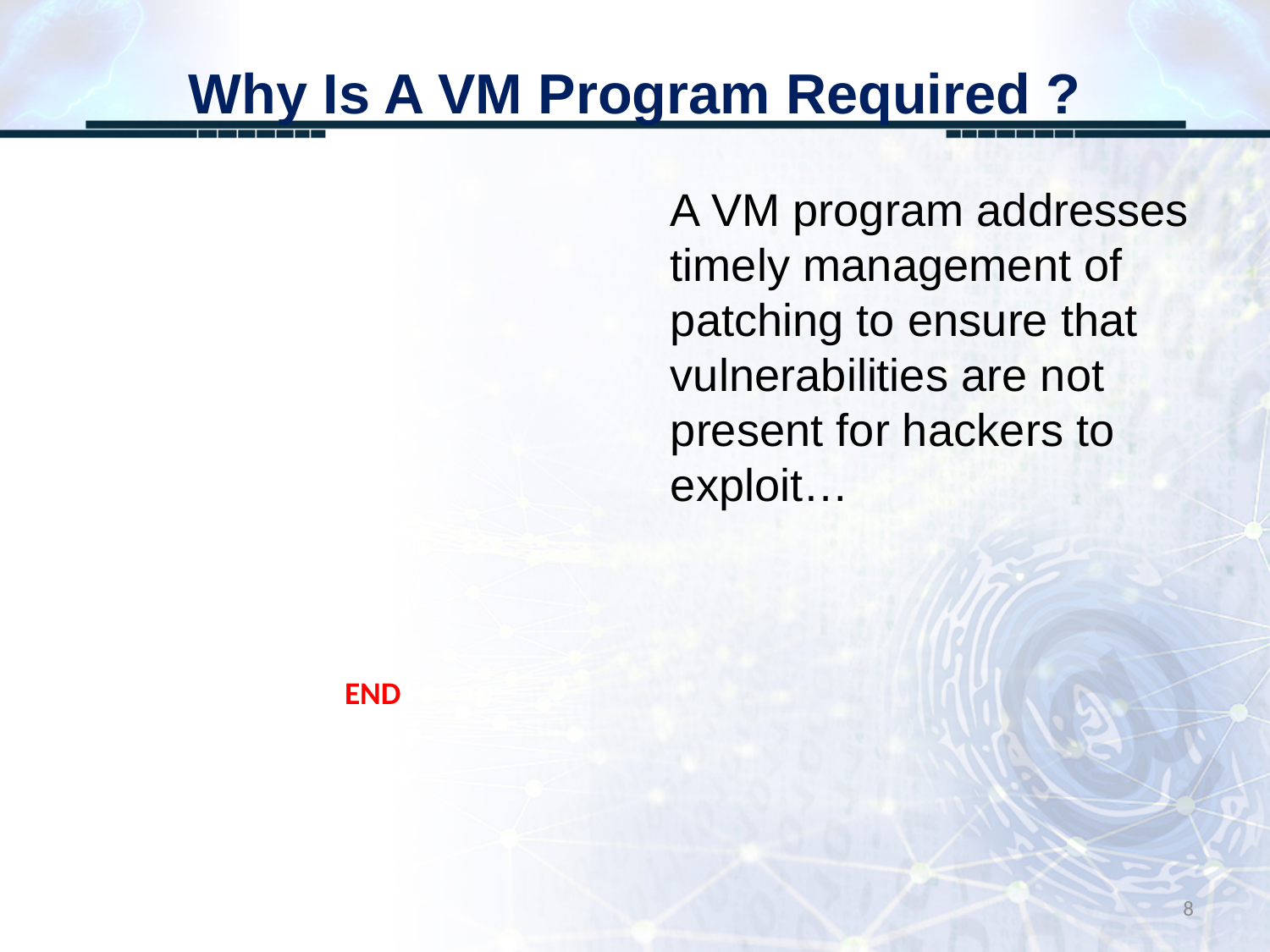

# Why Is A VM Program Required ?
A VM program addresses timely management of patching to ensure that vulnerabilities are not present for hackers to exploit…
END
8